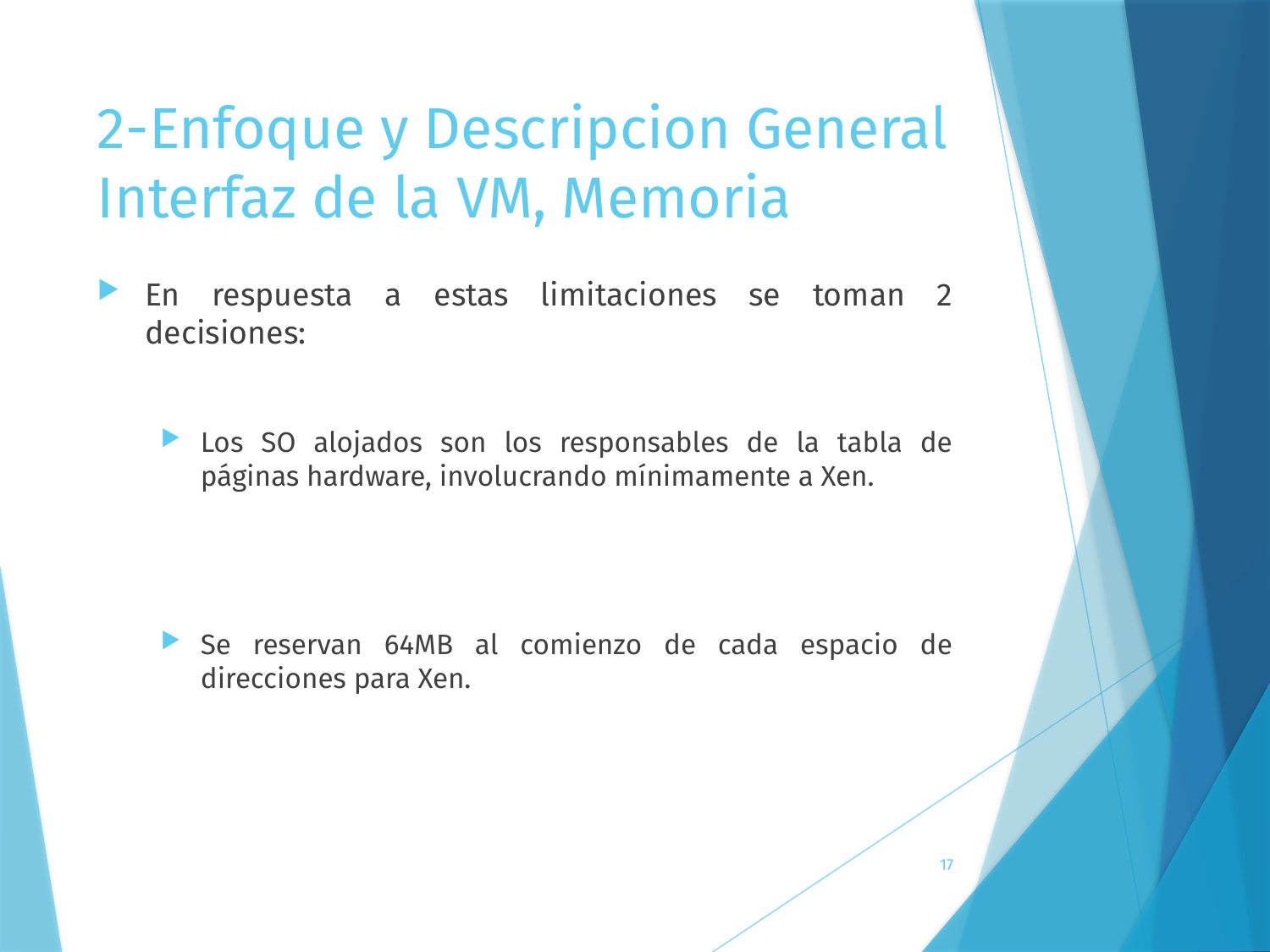

2-Enfoque y Descripcion General
Interfaz de la VM, Memoria
En respuesta a estas limitaciones se toman 2 decisiones:

Los SO alojados son los responsables de la tabla de páginas hardware, involucrando mínimamente a Xen.

Se reservan 64MB al comienzo de cada espacio de direcciones para Xen.
17